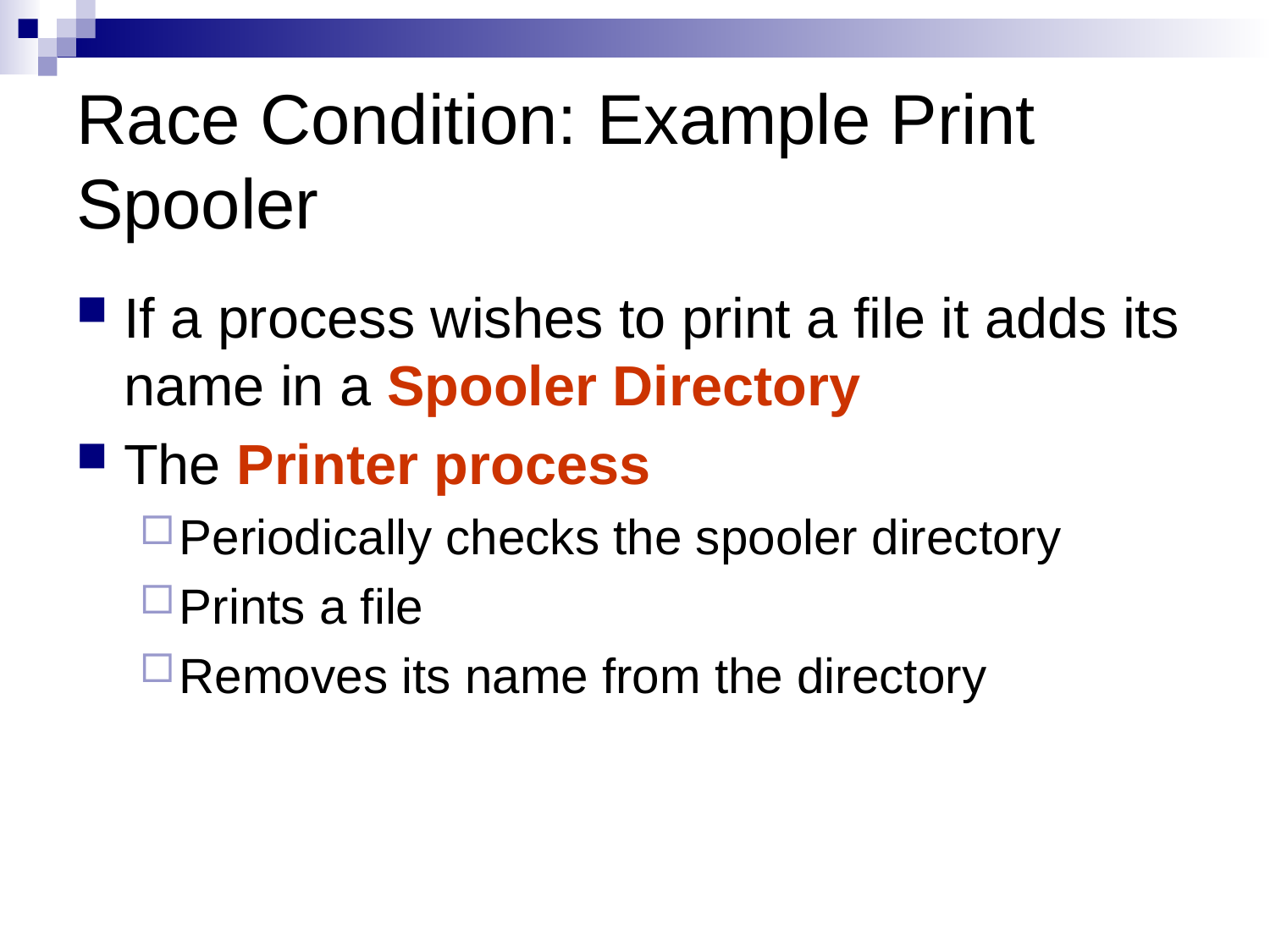

# Race Condition: Example Print Spooler
If a process wishes to print a file it adds its name in a Spooler Directory
The Printer process
Periodically checks the spooler directory
Prints a file
Removes its name from the directory